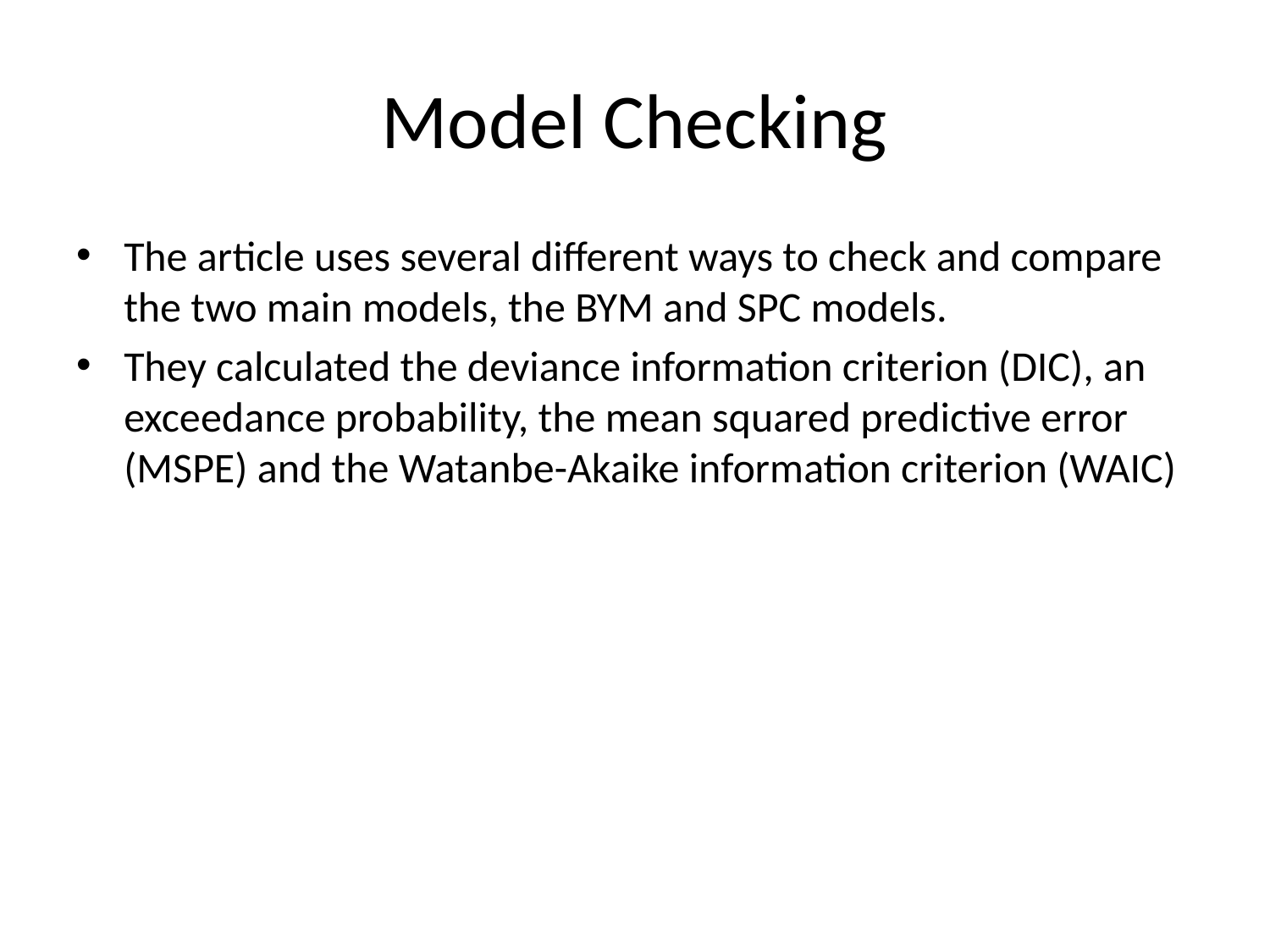

# Model Checking
The article uses several different ways to check and compare the two main models, the BYM and SPC models.
They calculated the deviance information criterion (DIC), an exceedance probability, the mean squared predictive error (MSPE) and the Watanbe-Akaike information criterion (WAIC)